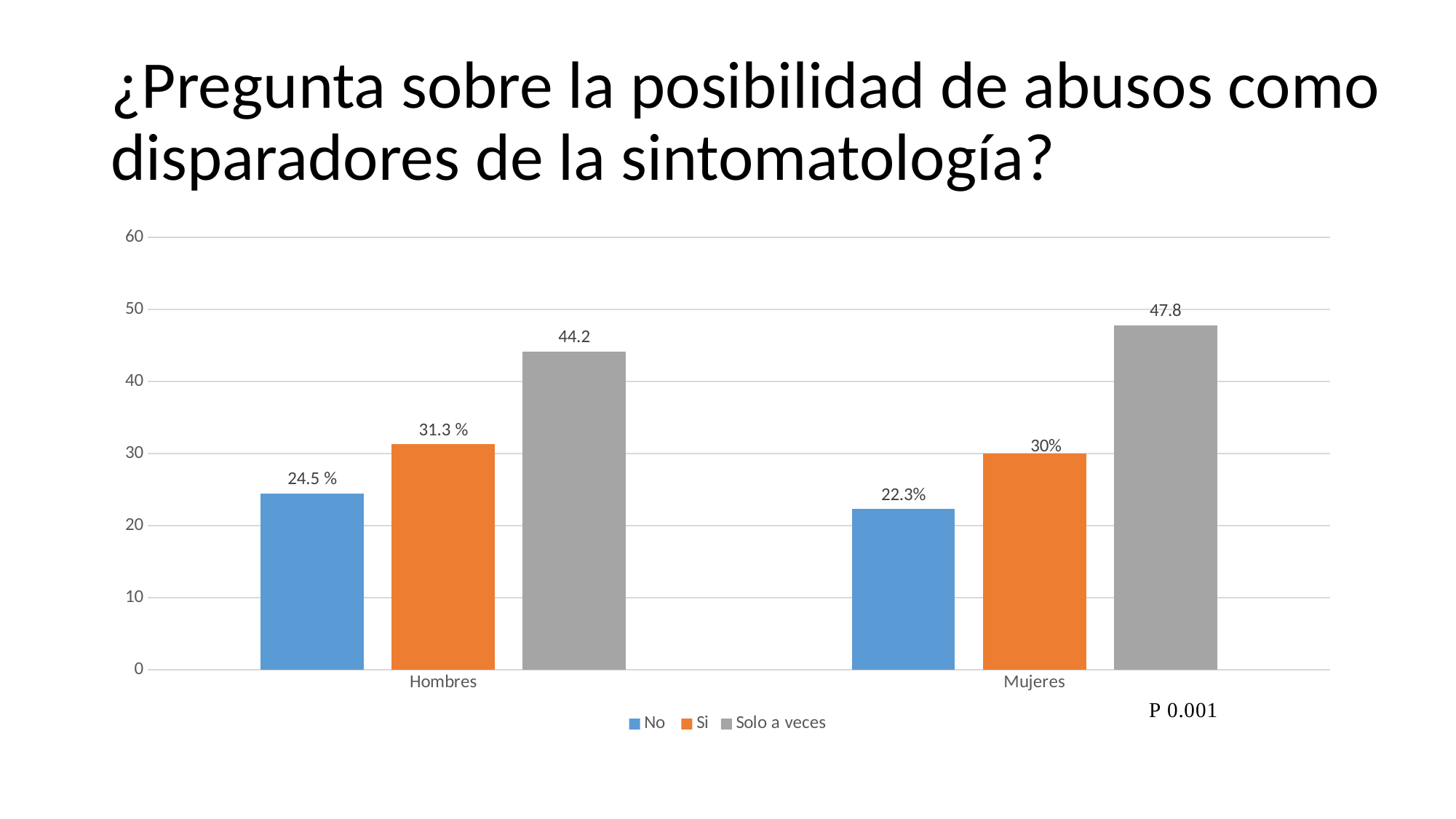

# ¿Pregunta sobre la posibilidad de abusos como disparadores de la sintomatología?

### Chart

| Category | No  | Si | Solo a veces |
|---|---|---|---|
| Hombres | 24.5 | 31.3 | 44.2 |
| Mujeres | 22.3 | 30.0 | 47.8 |